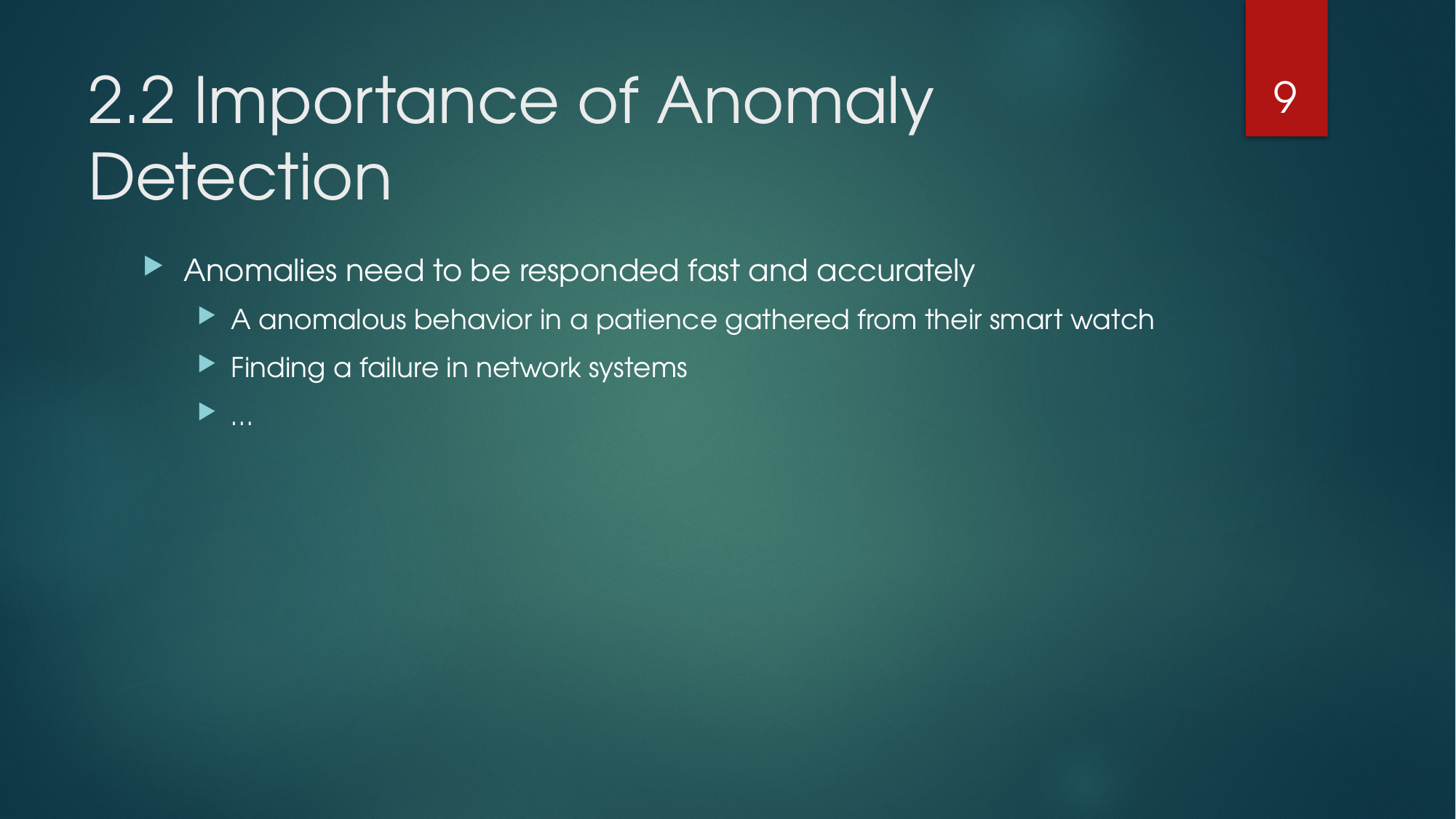

9
# 2.2 Importance of Anomaly Detection
Anomalies need to be responded fast and accurately
A anomalous behavior in a patience gathered from their smart watch
Finding a failure in network systems
…